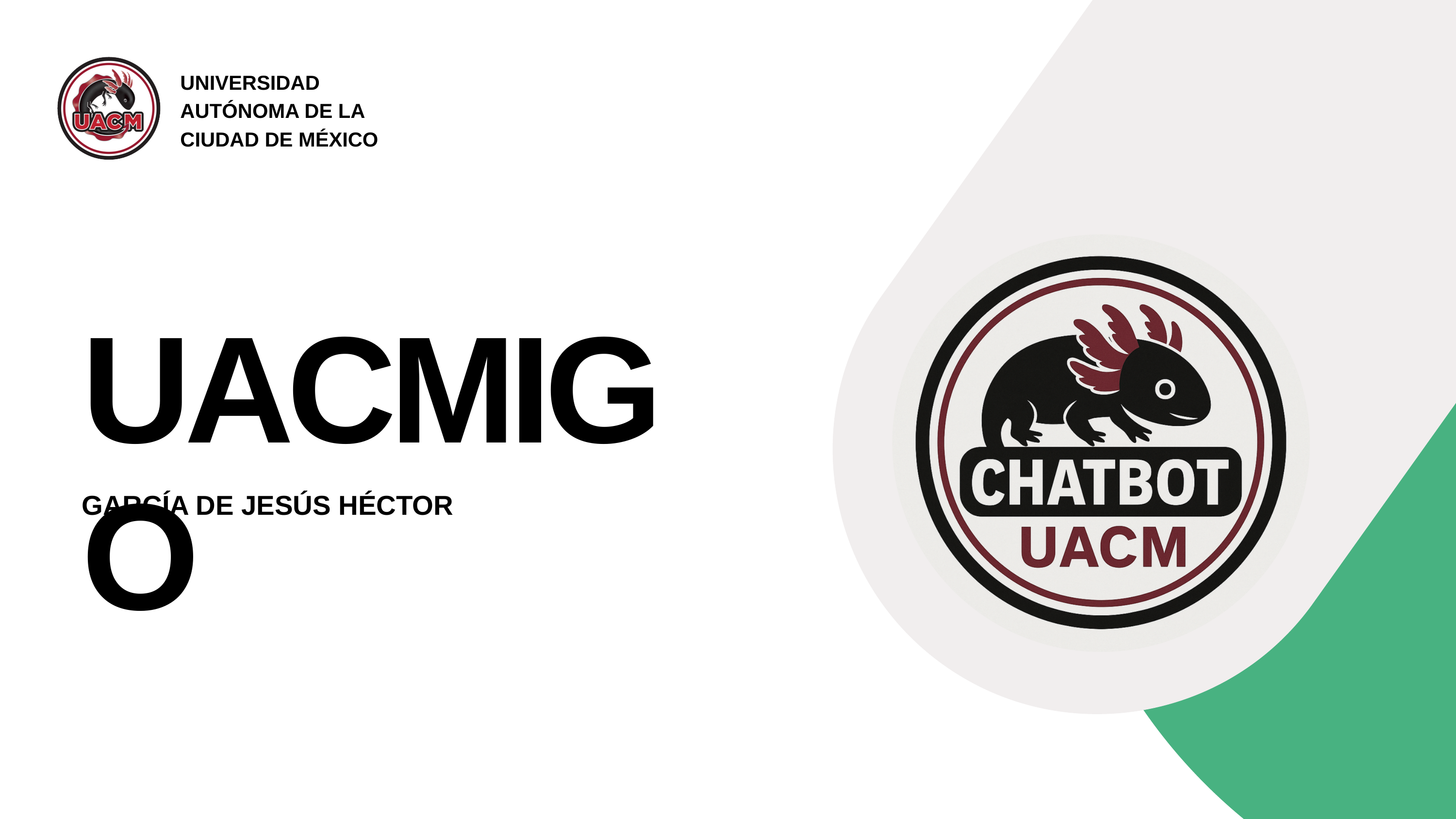

UNIVERSIDAD AUTÓNOMA DE LA CIUDAD DE MÉXICO

UACMIGO
GARCÍA DE JESÚS HÉCTOR